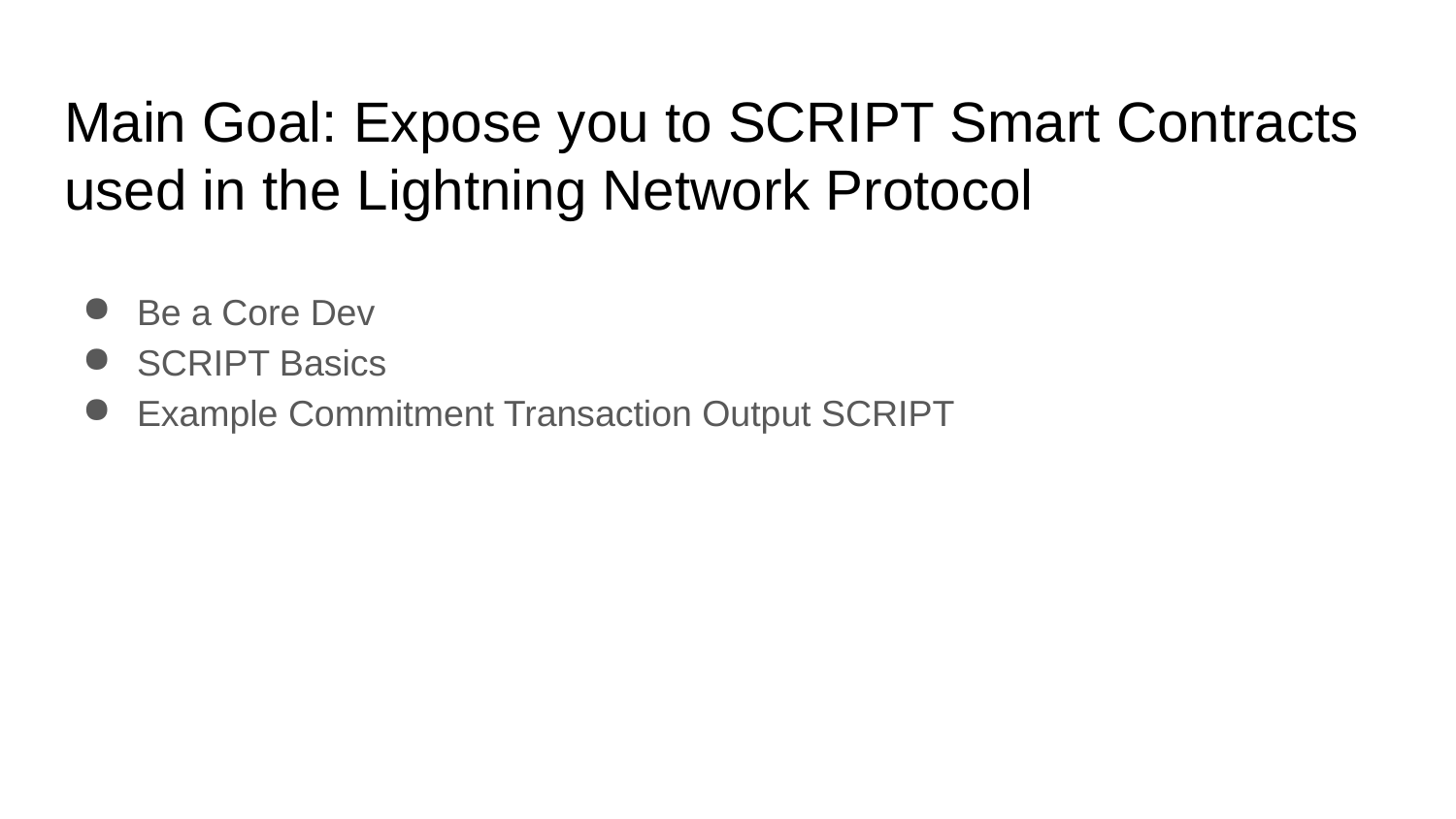

# Main Goal: Expose you to SCRIPT Smart Contracts used in the Lightning Network Protocol
Be a Core Dev
SCRIPT Basics
Example Commitment Transaction Output SCRIPT